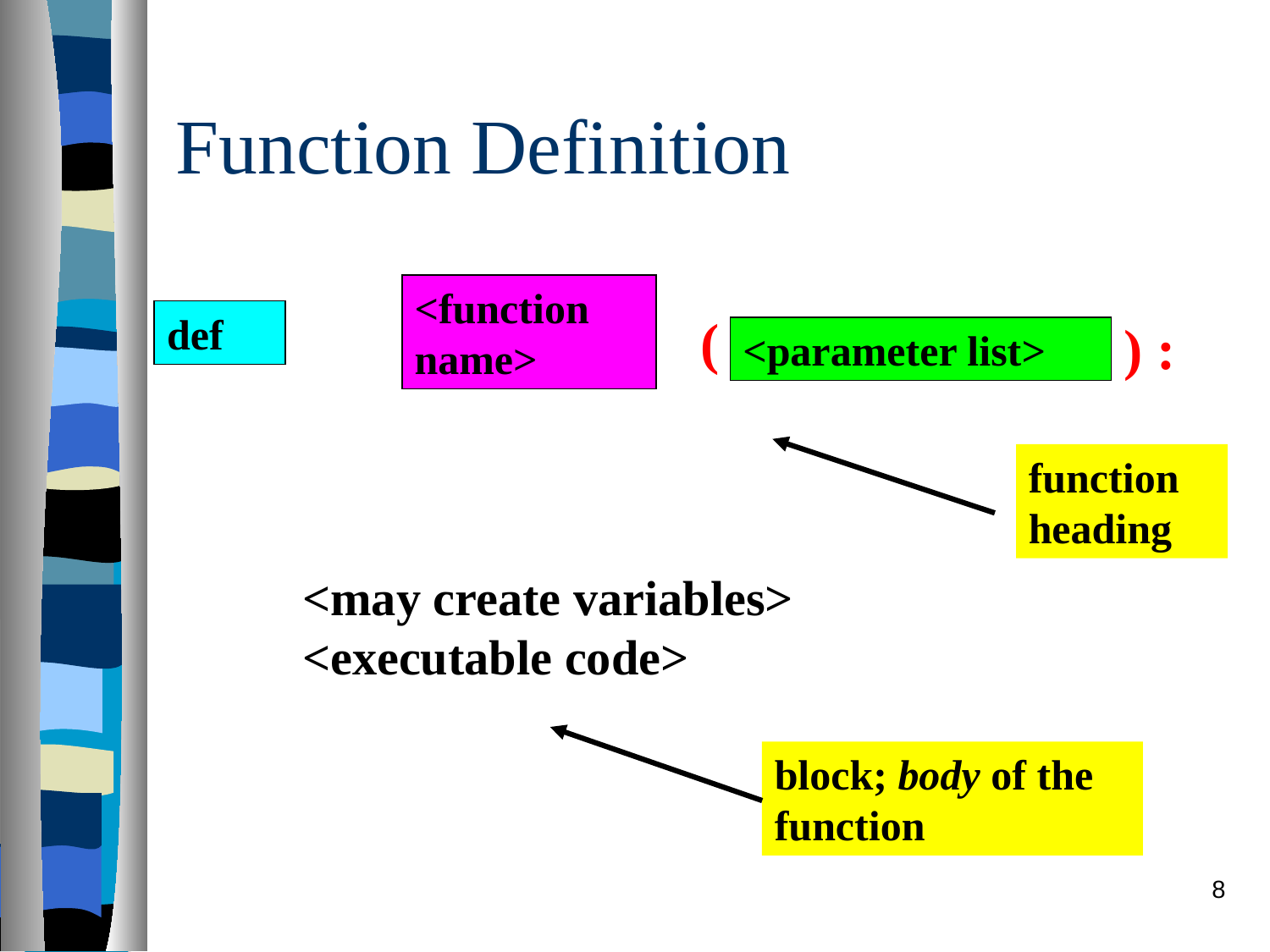

# Function Definition
<function name>
def
(
) :
<parameter list>

function heading

	<may create variables>
	<executable code>

block; body of the function
8